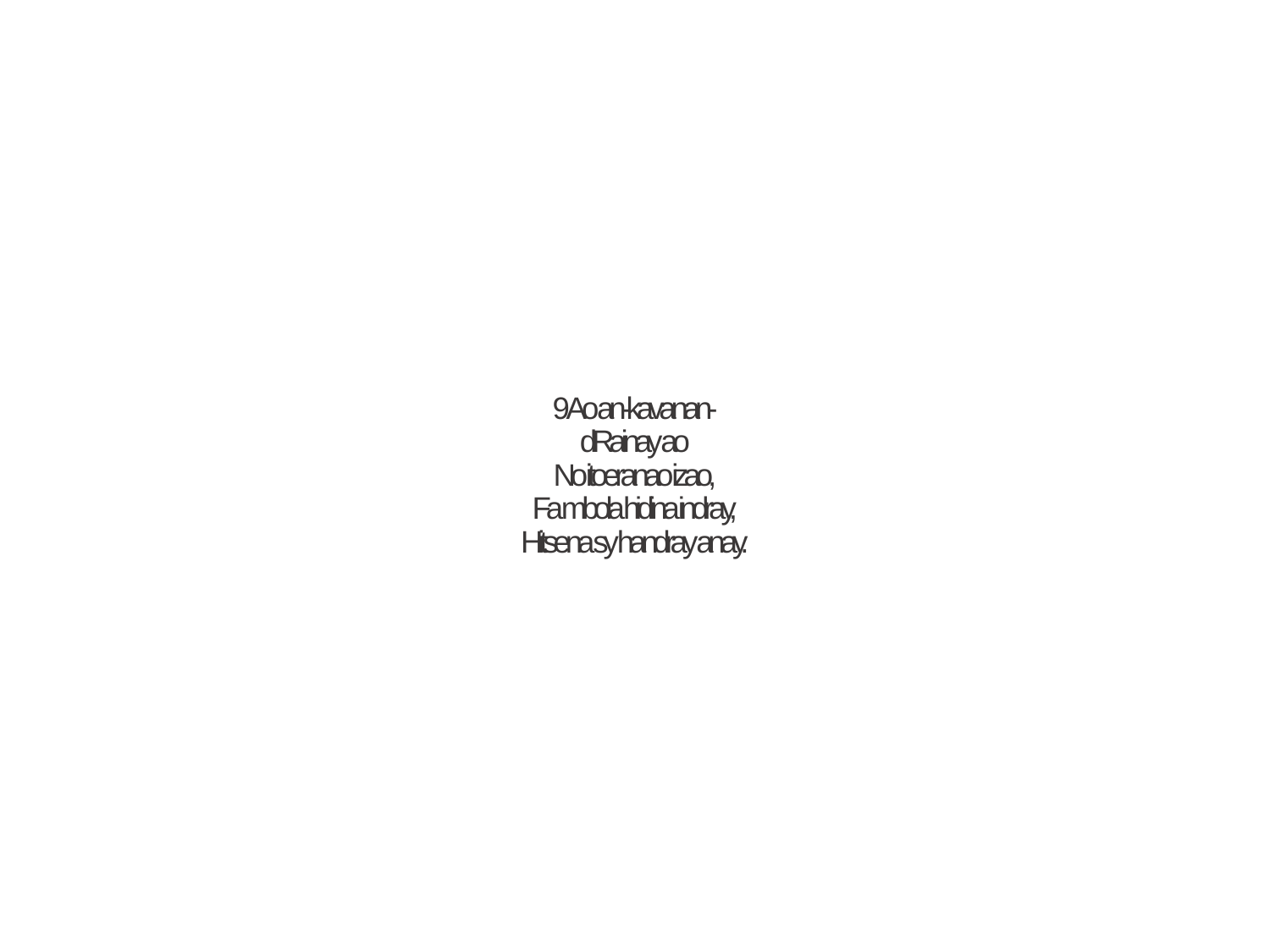

9 Ao an-kavanan-
dRainay ao
No itoeranao izao,
Fa mbola hidina indray,
Hitsena sy handray anay.